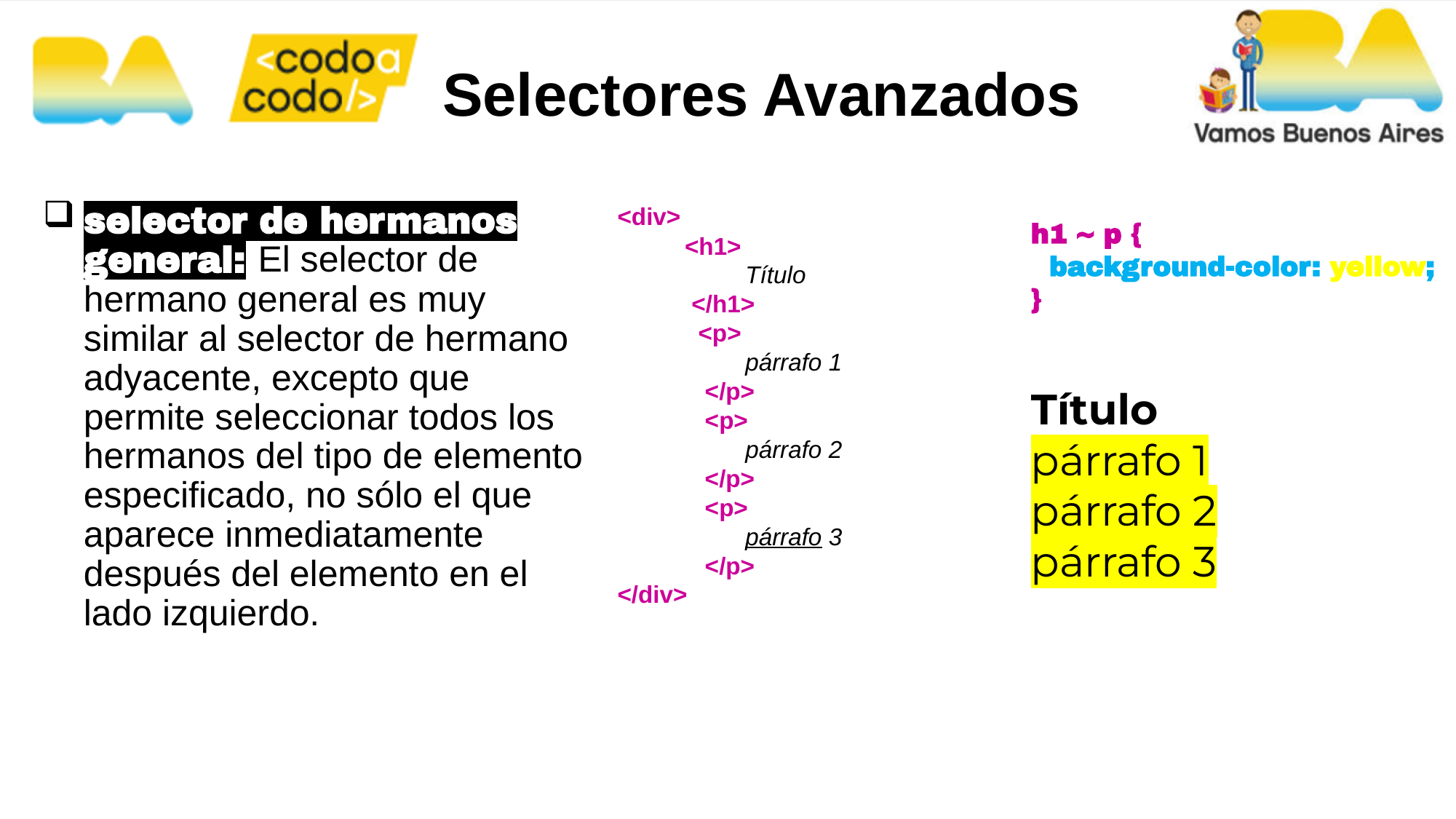

Selectores Avanzados
selector de hermanos general: El selector de hermano general es muy similar al selector de hermano adyacente, excepto que permite seleccionar todos los hermanos del tipo de elemento especificado, no sólo el que aparece inmediatamente después del elemento en el lado izquierdo.
<div>
          <h1>
                   Título
           </h1>
            <p>
                   párrafo 1
             </p>
             <p>
                   párrafo 2
             </p>
             <p>
                   párrafo 3
             </p>
</div>

h1 ~ p {
  background-color: yellow;
}

Título
párrafo 1
párrafo 2
párrafo 3